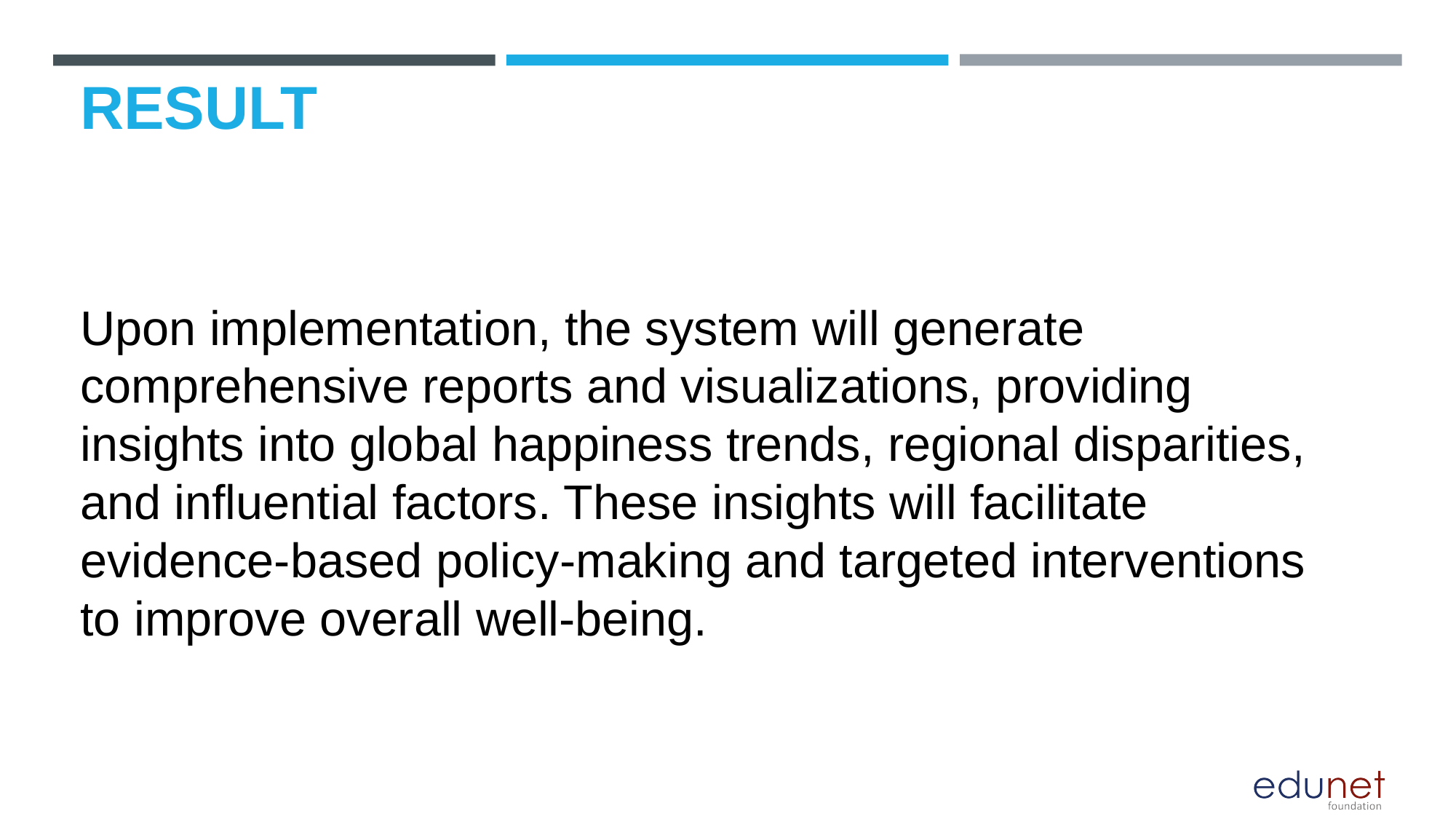

# Result

Upon implementation, the system will generate comprehensive reports and visualizations, providing insights into global happiness trends, regional disparities, and influential factors. These insights will facilitate evidence-based policy-making and targeted interventions to improve overall well-being.